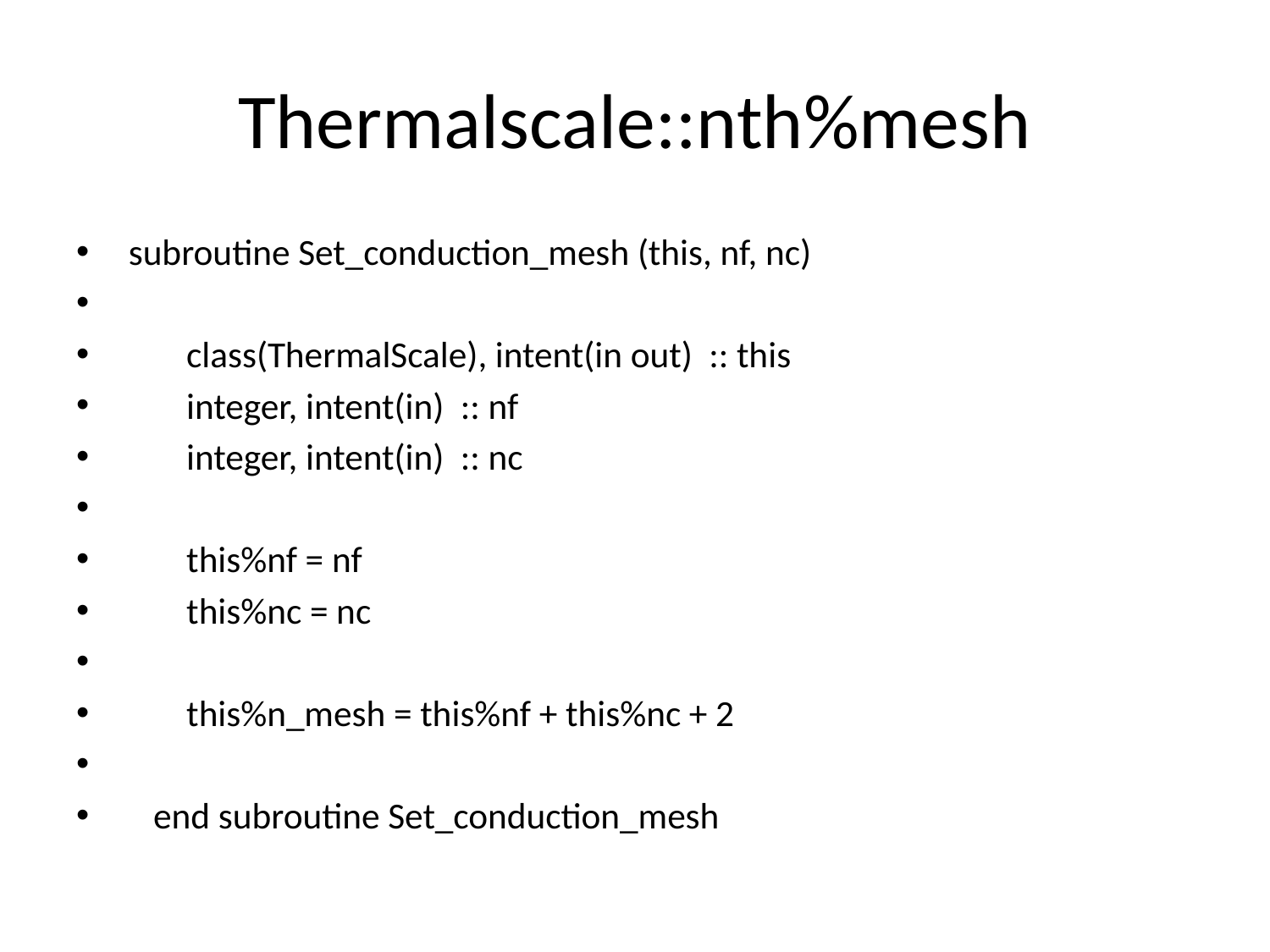

# Thermalscale::nth%mesh
 subroutine Set_conduction_mesh (this, nf, nc)

        class(ThermalScale), intent(in out)  :: this
        integer, intent(in)  :: nf
        integer, intent(in)  :: nc

        this%nf = nf
        this%nc = nc

        this%n_mesh = this%nf + this%nc + 2

    end subroutine Set_conduction_mesh